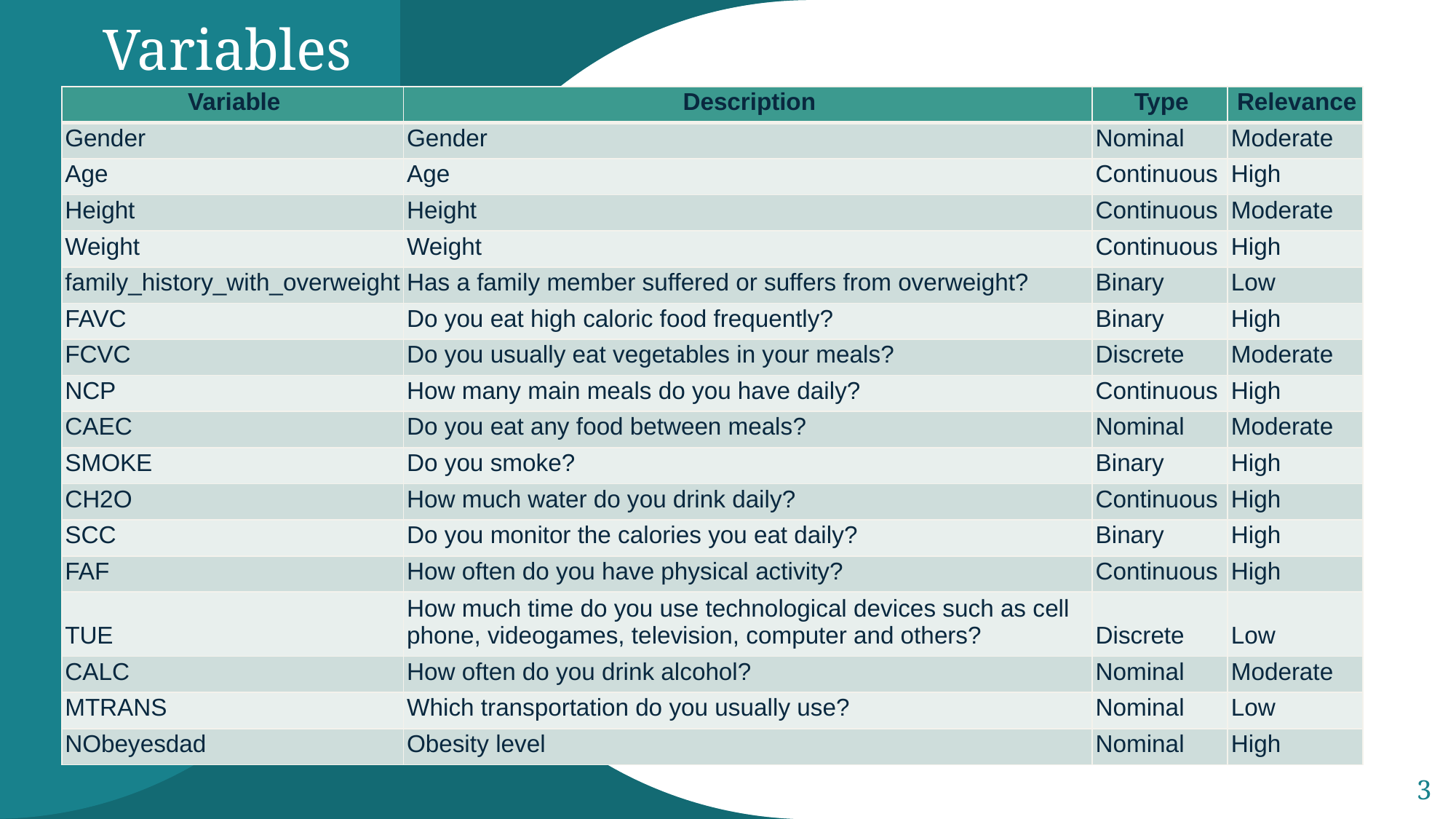

# Variables
| Variable | Description | Type | Relevance |
| --- | --- | --- | --- |
| Gender | Gender | Nominal | Moderate |
| Age | Age | Continuous | High |
| Height | Height | Continuous | Moderate |
| Weight | Weight | Continuous | High |
| family\_history\_with\_overweight | Has a family member suffered or suffers from overweight? | Binary | Low |
| FAVC | Do you eat high caloric food frequently? | Binary | High |
| FCVC | Do you usually eat vegetables in your meals? | Discrete | Moderate |
| NCP | How many main meals do you have daily? | Continuous | High |
| CAEC | Do you eat any food between meals? | Nominal | Moderate |
| SMOKE | Do you smoke? | Binary | High |
| CH2O | How much water do you drink daily? | Continuous | High |
| SCC | Do you monitor the calories you eat daily? | Binary | High |
| FAF | How often do you have physical activity? | Continuous | High |
| TUE | How much time do you use technological devices such as cell phone, videogames, television, computer and others? | Discrete | Low |
| CALC | How often do you drink alcohol? | Nominal | Moderate |
| MTRANS | Which transportation do you usually use? | Nominal | Low |
| NObeyesdad | Obesity level | Nominal | High |

3